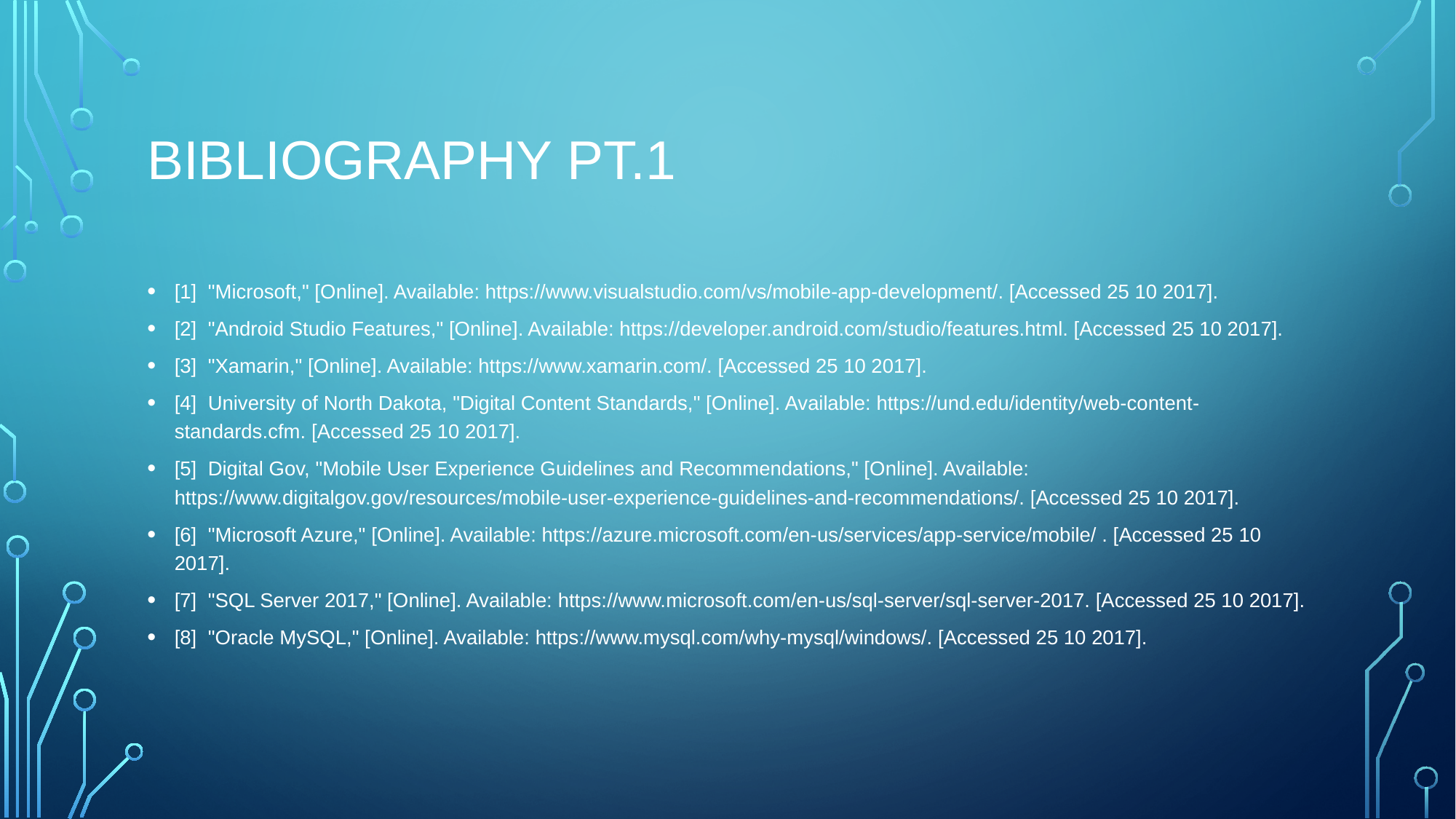

# Bibliography pt.1
[1]  "Microsoft," [Online]. Available: https://www.visualstudio.com/vs/mobile-app-development/. [Accessed 25 10 2017].
[2]  "Android Studio Features," [Online]. Available: https://developer.android.com/studio/features.html. [Accessed 25 10 2017].
[3]  "Xamarin," [Online]. Available: https://www.xamarin.com/. [Accessed 25 10 2017].
[4]  University of North Dakota, "Digital Content Standards," [Online]. Available: https://und.edu/identity/web-content-standards.cfm. [Accessed 25 10 2017].
[5]  Digital Gov, "Mobile User Experience Guidelines and Recommendations," [Online]. Available: https://www.digitalgov.gov/resources/mobile-user-experience-guidelines-and-recommendations/. [Accessed 25 10 2017].
[6]  "Microsoft Azure," [Online]. Available: https://azure.microsoft.com/en-us/services/app-service/mobile/ . [Accessed 25 10 2017].
[7]  "SQL Server 2017," [Online]. Available: https://www.microsoft.com/en-us/sql-server/sql-server-2017. [Accessed 25 10 2017].
[8]  "Oracle MySQL," [Online]. Available: https://www.mysql.com/why-mysql/windows/. [Accessed 25 10 2017].